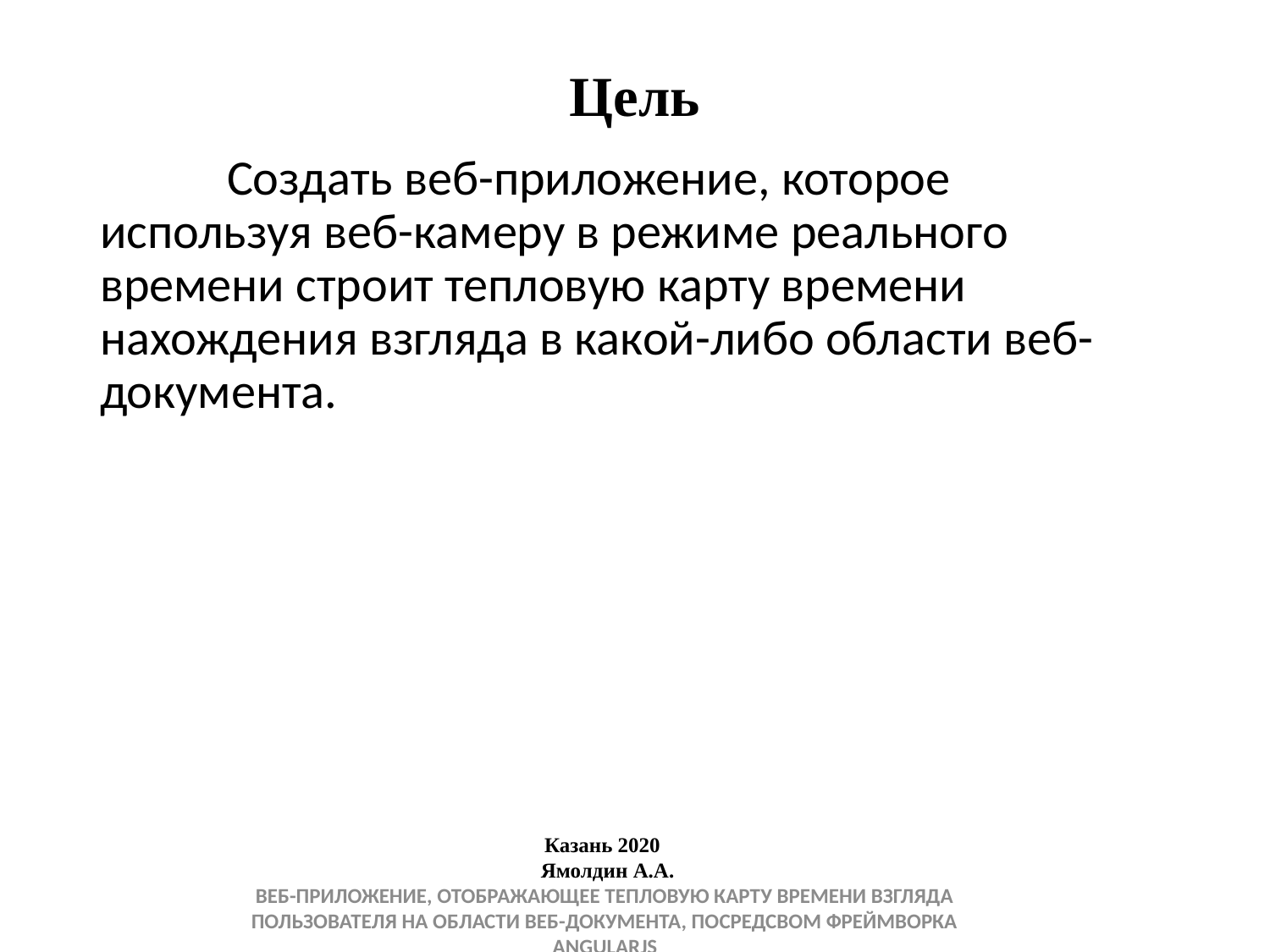

# Цель
	Создать веб-приложение, которое используя веб-камеру в режиме реального времени строит тепловую карту времени нахождения взгляда в какой-либо области веб-документа.

Казань 2020
 Ямолдин А.А.
ВЕБ-ПРИЛОЖЕНИЕ, ОТОБРАЖАЮЩЕЕ ТЕПЛОВУЮ КАРТУ ВРЕМЕНИ ВЗГЛЯДА ПОЛЬЗОВАТЕЛЯ НА ОБЛАСТИ ВЕБ-ДОКУМЕНТА, ПОСРЕДСВОМ ФРЕЙМВОРКА ANGULARJS

3